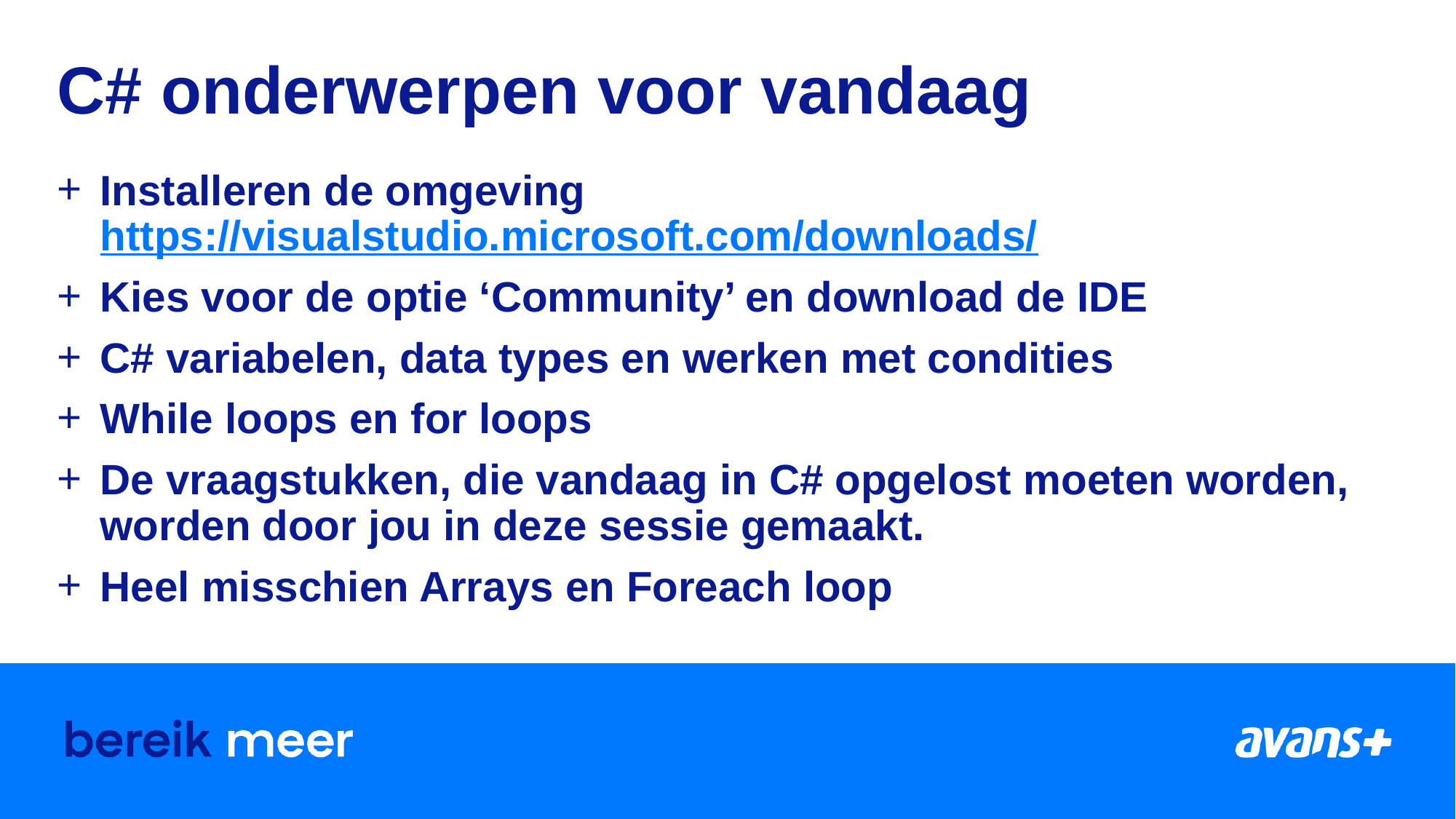

# C# onderwerpen voor vandaag
Installeren de omgeving https://visualstudio.microsoft.com/downloads/
Kies voor de optie ‘Community’ en download de IDE
C# variabelen, data types en werken met condities
While loops en for loops
De vraagstukken, die vandaag in C# opgelost moeten worden, worden door jou in deze sessie gemaakt.
Heel misschien Arrays en Foreach loop